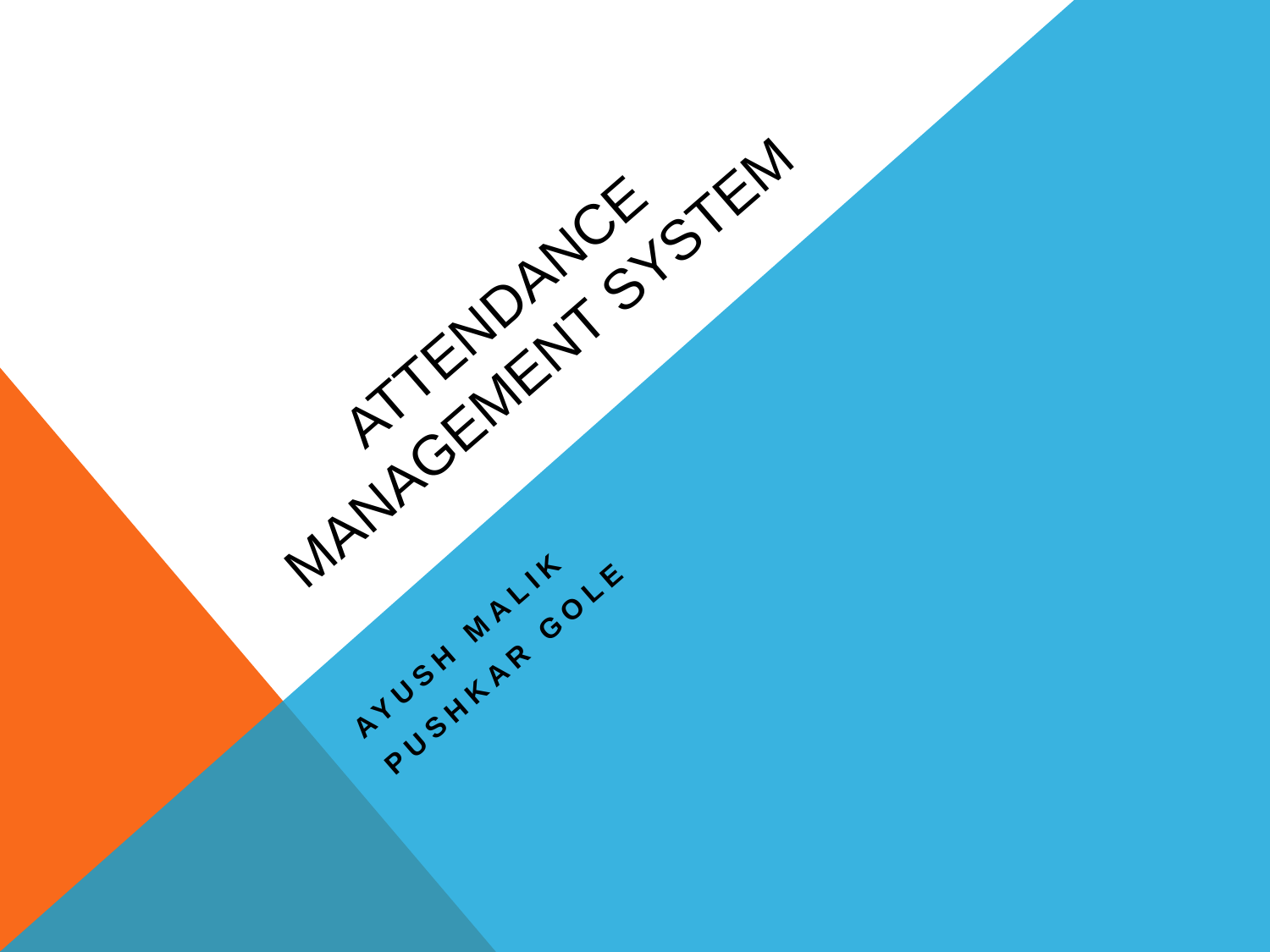

# ATTENDANCE MANAGEMENT SYSTEM

AYUSH MALIK
PUSHKAR GOLE